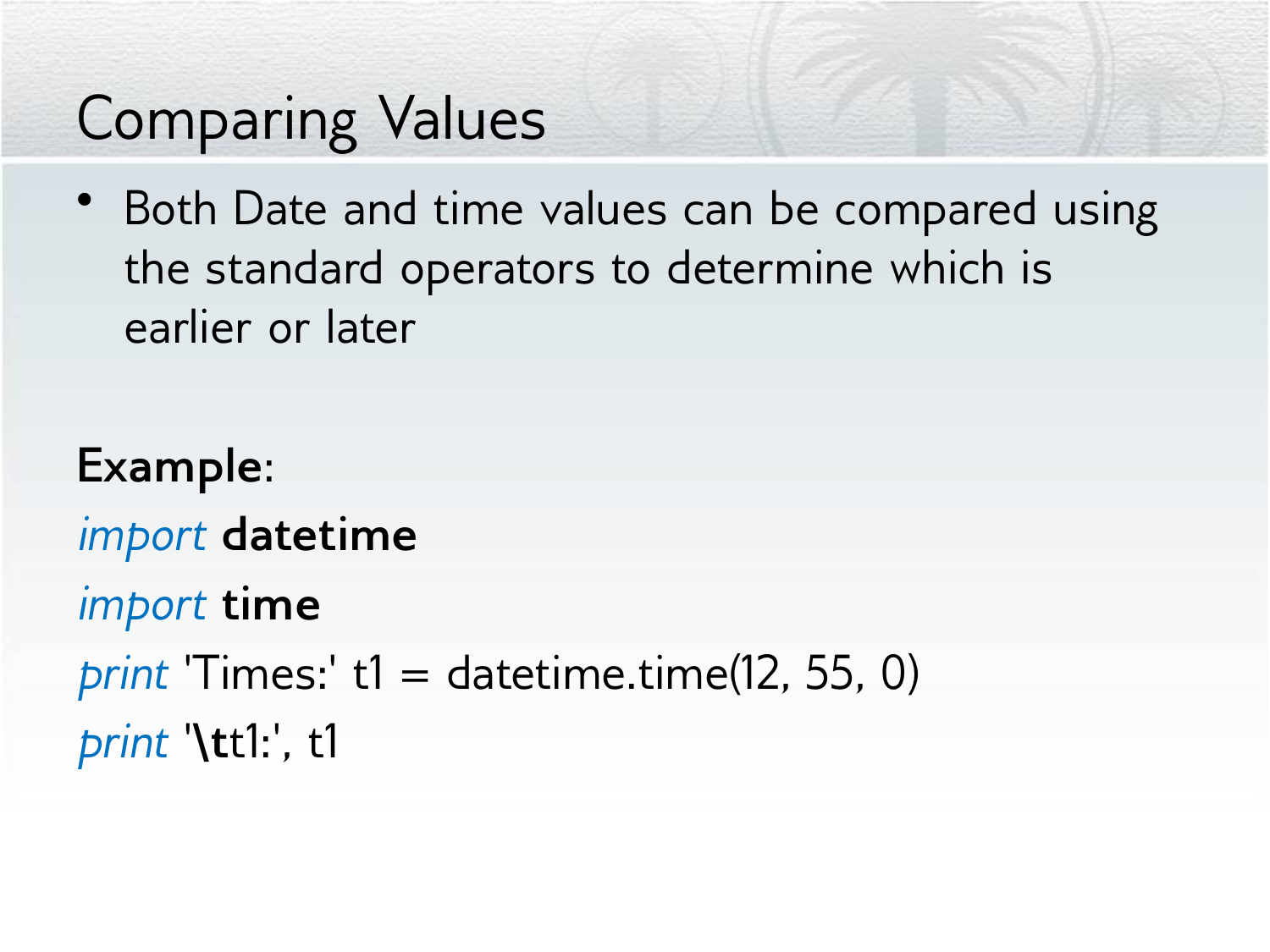

# Comparing Values
Both Date and time values can be compared using the standard operators to determine which is earlier or later

Example:
import datetime
import time
print 'Times:' t1 = datetime.time(12, 55, 0)
print '\tt1:', t1